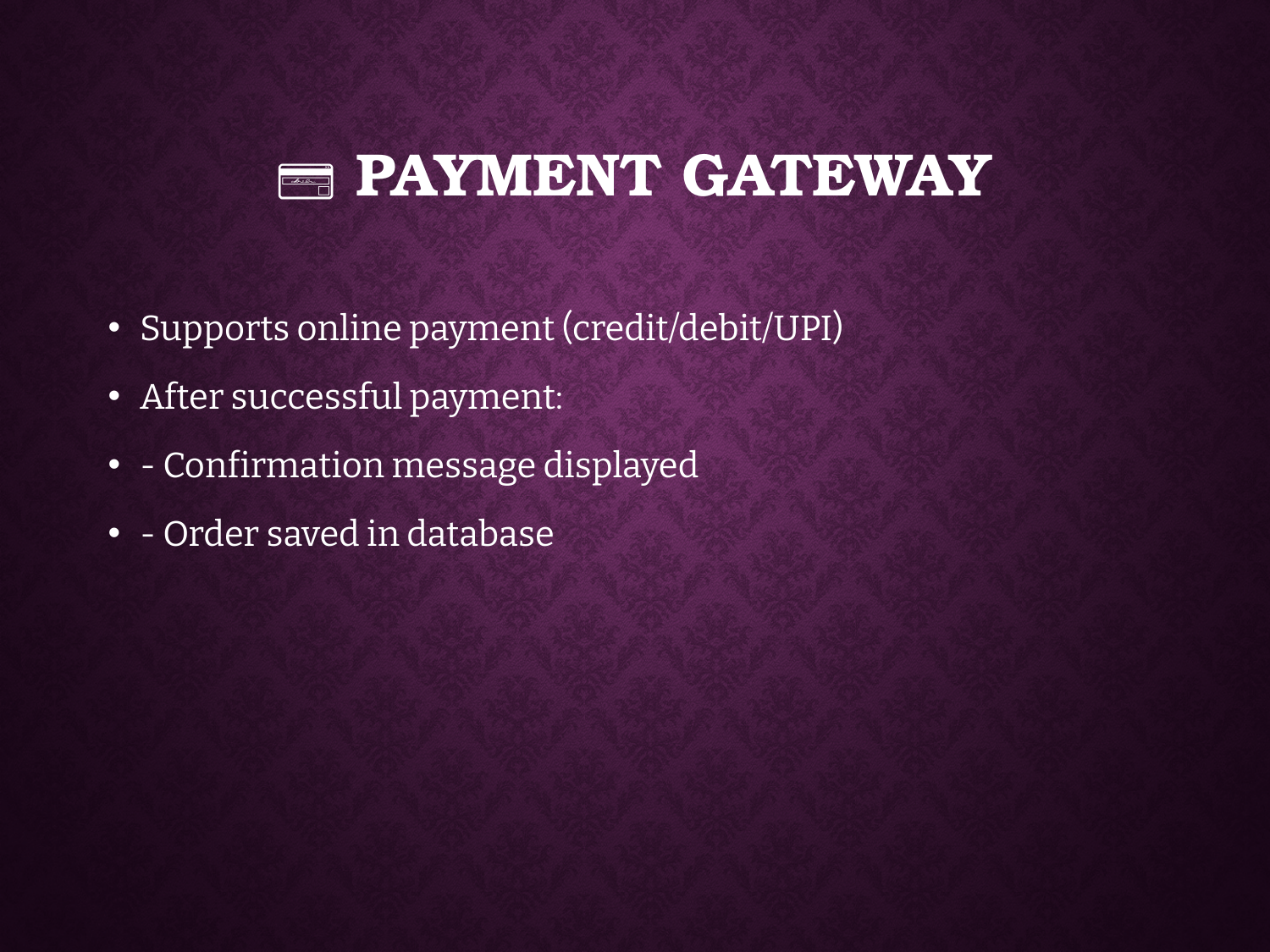

# 💳 Payment Gateway
Supports online payment (credit/debit/UPI)
After successful payment:
- Confirmation message displayed
- Order saved in database